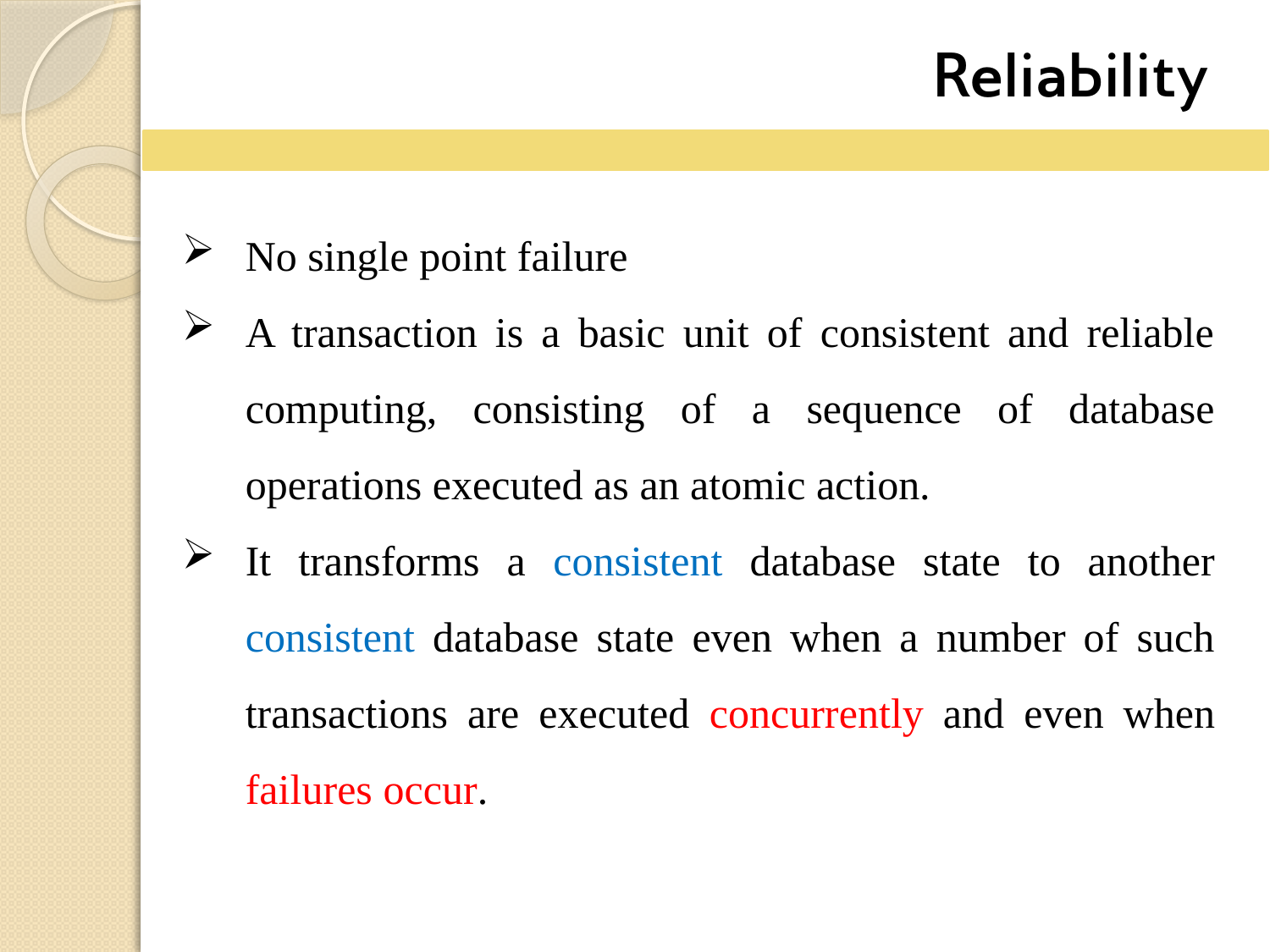

Reliability

No single point failure
A transaction is a basic unit of consistent and reliable computing, consisting of a sequence of database operations executed as an atomic action.
It transforms a consistent database state to another consistent database state even when a number of such transactions are executed concurrently and even when failures occur.